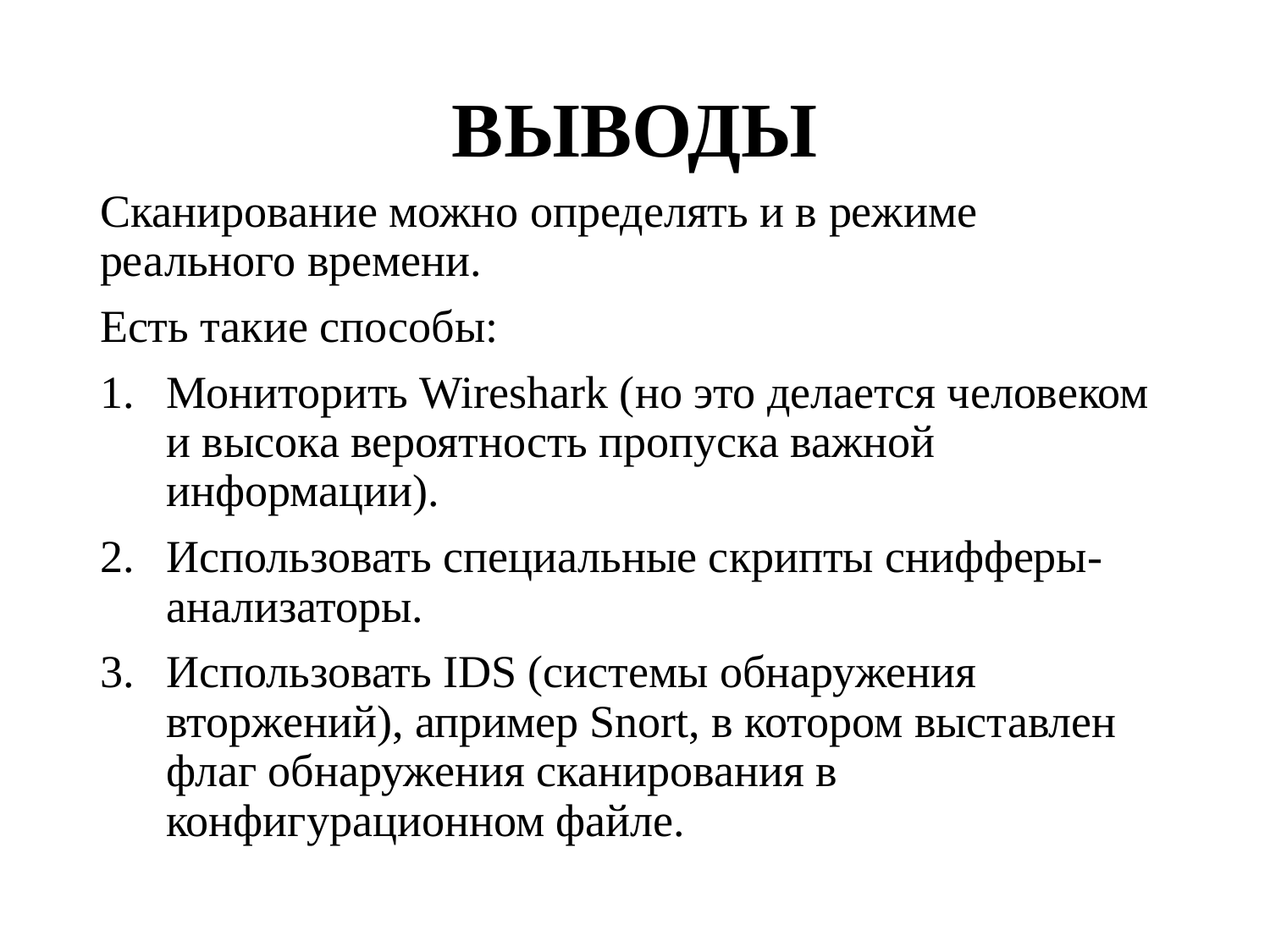

# ВЫВОДЫ
Сканирование можно определять и в режиме реального времени.
Есть такие способы:
Мониторить Wireshark (но это делается человеком и высока вероятность пропуска важной информации).
Использовать специальные скрипты снифферы-анализаторы.
Использовать IDS (системы обнаружения вторжений), апример Snort, в котором выставлен флаг обнаружения сканирования в конфигурационном файле.